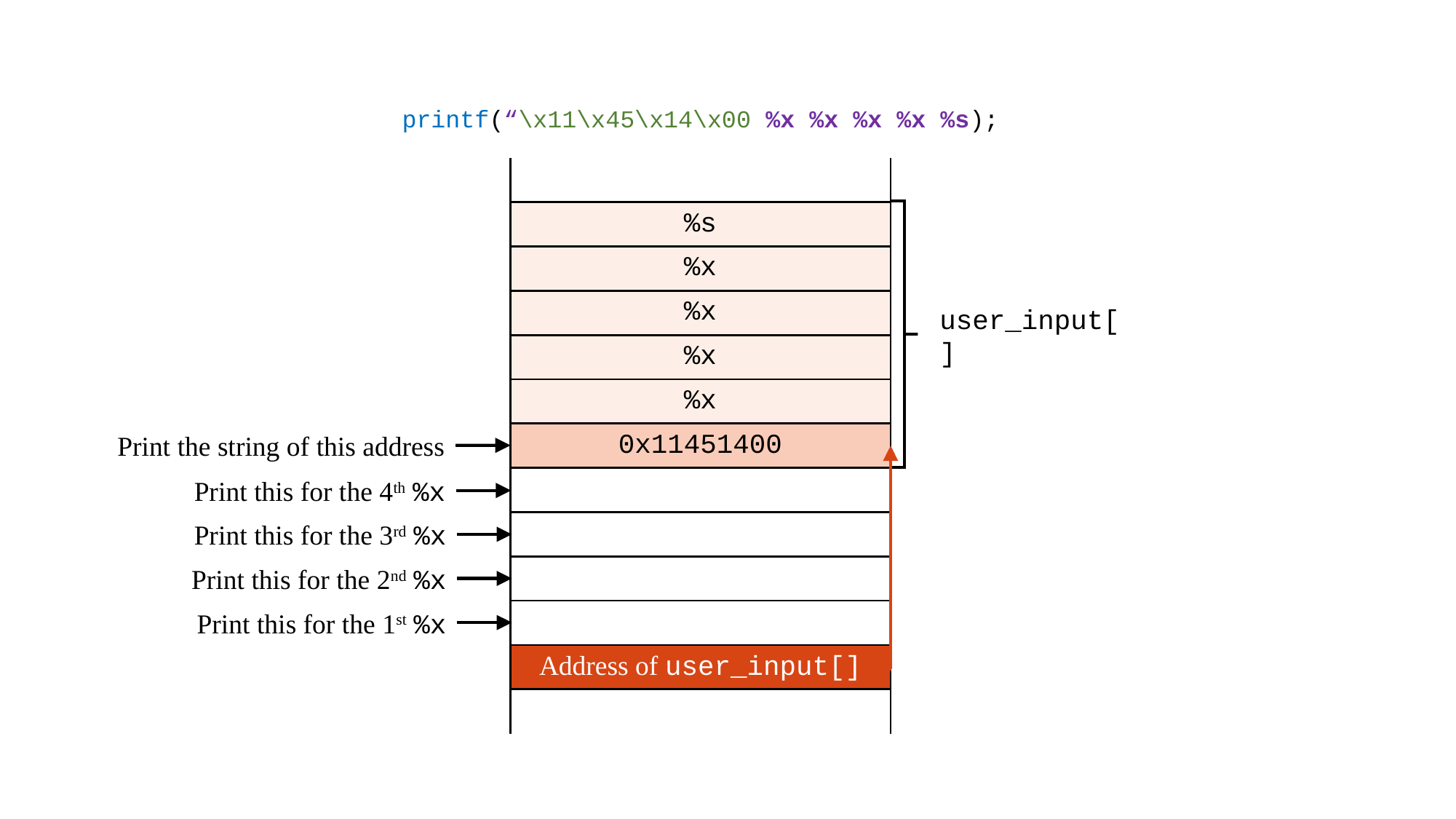

printf(“\x11\x45\x14\x00 %x %x %x %x %s);
|  |
| --- |
| %s |
| %x |
| %x |
| %x |
| %x |
| 0x11451400 |
|  |
|  |
|  |
|  |
| Address of user\_input[] |
|  |

user_input[]
Print the string of this address

Print this for the 4th %x
Print this for the 3rd %x
Print this for the 2nd %x
Print this for the 1st %x